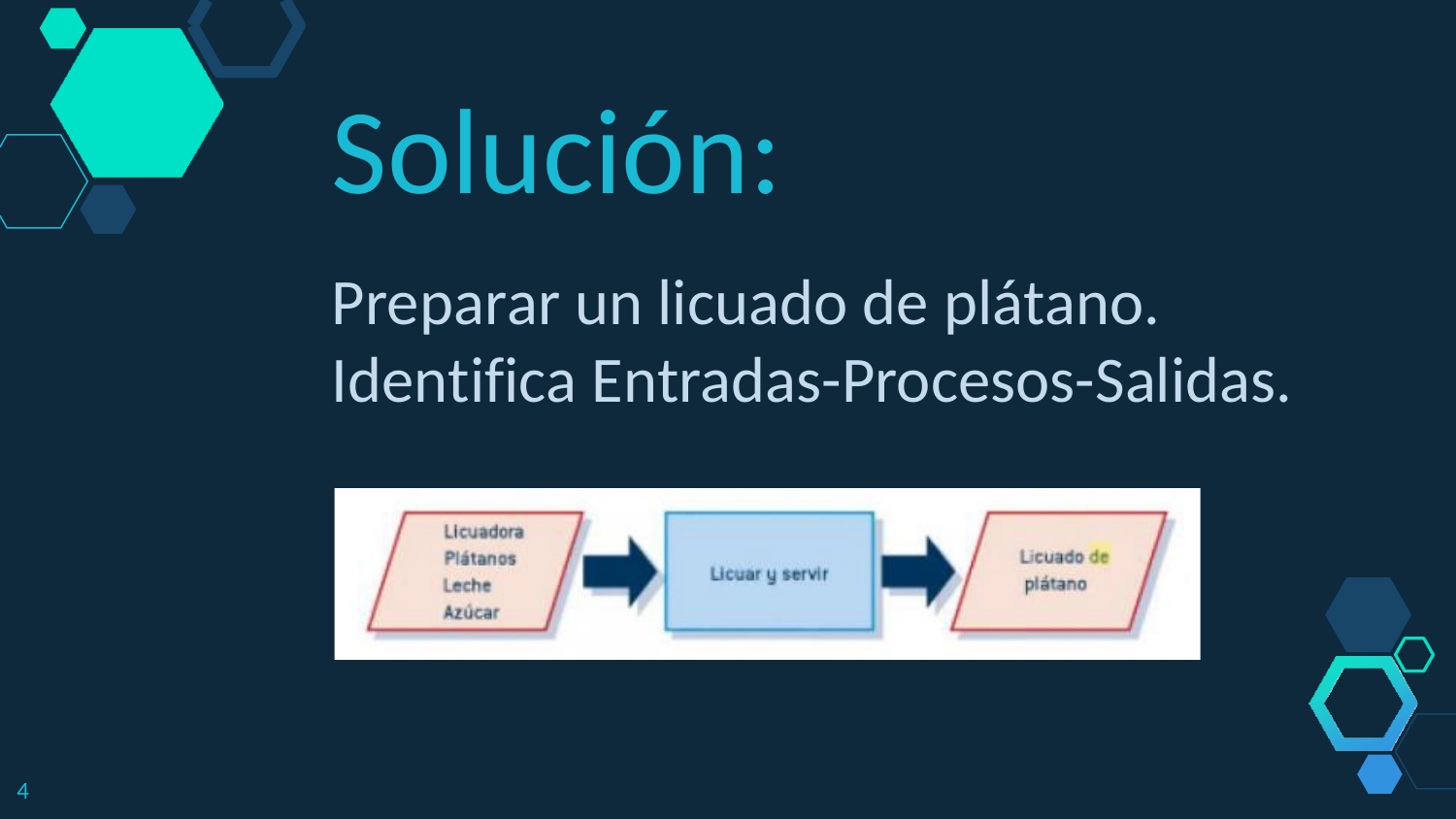

Solución:

Preparar un licuado de plátano.
Identifica Entradas-Procesos-Salidas.

4